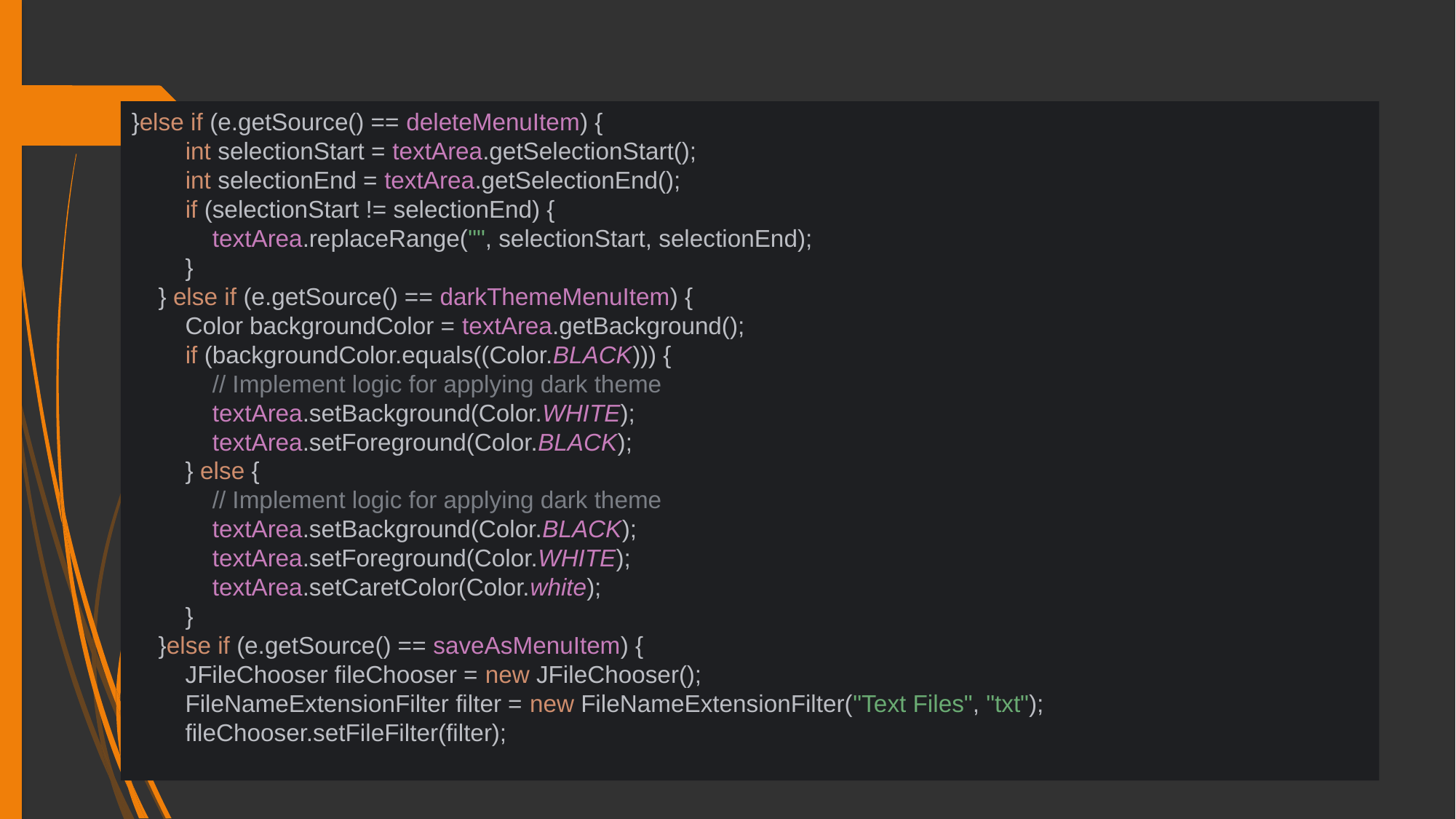

}else if (e.getSource() == deleteMenuItem) {
        int selectionStart = textArea.getSelectionStart();
        int selectionEnd = textArea.getSelectionEnd();
        if (selectionStart != selectionEnd) {
            textArea.replaceRange("", selectionStart, selectionEnd);
        }
    } else if (e.getSource() == darkThemeMenuItem) {
        Color backgroundColor = textArea.getBackground();
        if (backgroundColor.equals((Color.BLACK))) {
            // Implement logic for applying dark theme
            textArea.setBackground(Color.WHITE);
            textArea.setForeground(Color.BLACK);
        } else {
            // Implement logic for applying dark theme
            textArea.setBackground(Color.BLACK);
            textArea.setForeground(Color.WHITE);
            textArea.setCaretColor(Color.white);
        }
    }else if (e.getSource() == saveAsMenuItem) {
        JFileChooser fileChooser = new JFileChooser();
        FileNameExtensionFilter filter = new FileNameExtensionFilter("Text Files", "txt");
        fileChooser.setFileFilter(filter);